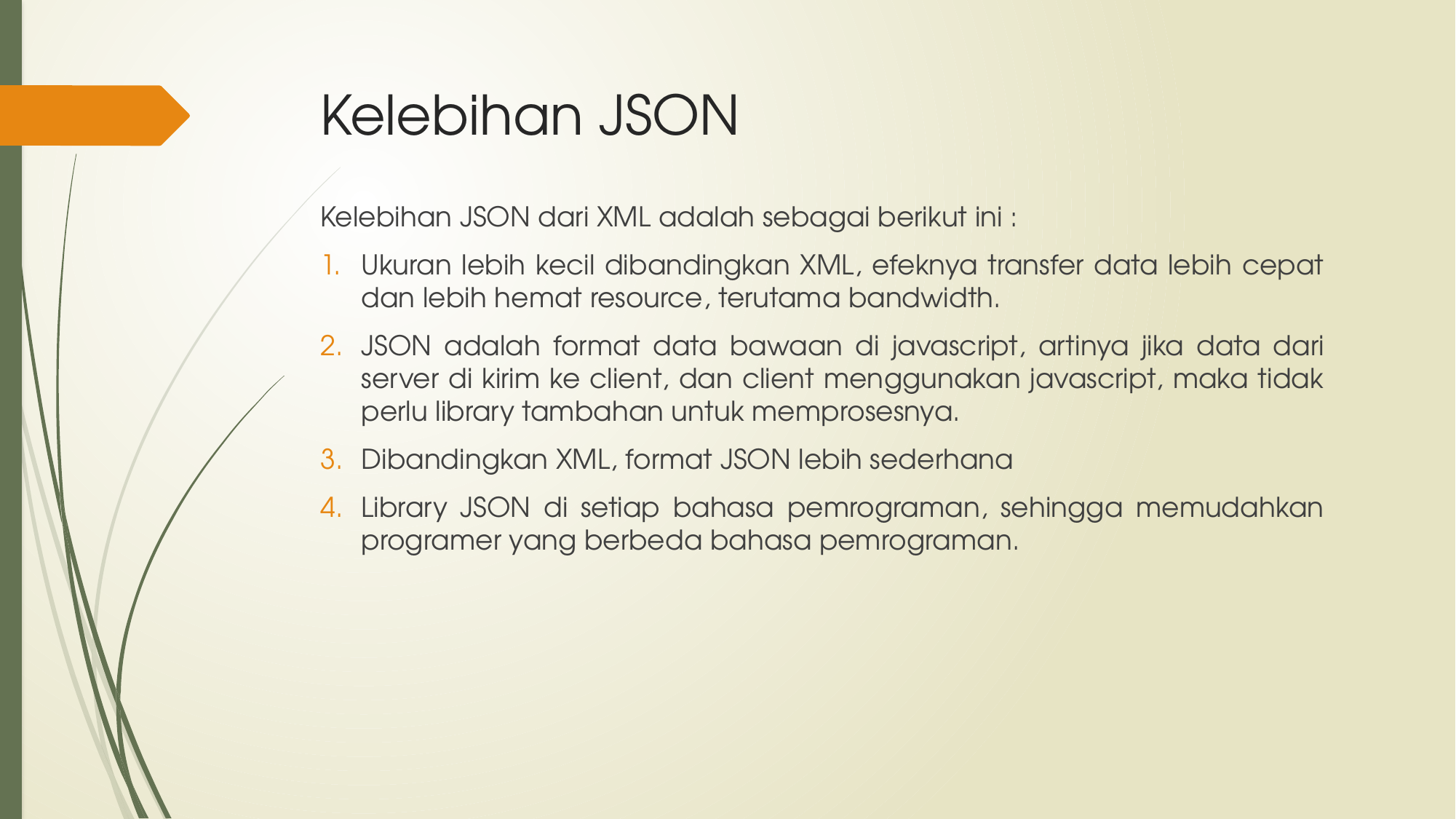

# Kelebihan JSON
Kelebihan JSON dari XML adalah sebagai berikut ini :
Ukuran lebih kecil dibandingkan XML, efeknya transfer data lebih cepat dan lebih hemat resource, terutama bandwidth.
JSON adalah format data bawaan di javascript, artinya jika data dari server di kirim ke client, dan client menggunakan javascript, maka tidak perlu library tambahan untuk memprosesnya.
Dibandingkan XML, format JSON lebih sederhana
Library JSON di setiap bahasa pemrograman, sehingga memudahkan programer yang berbeda bahasa pemrograman.